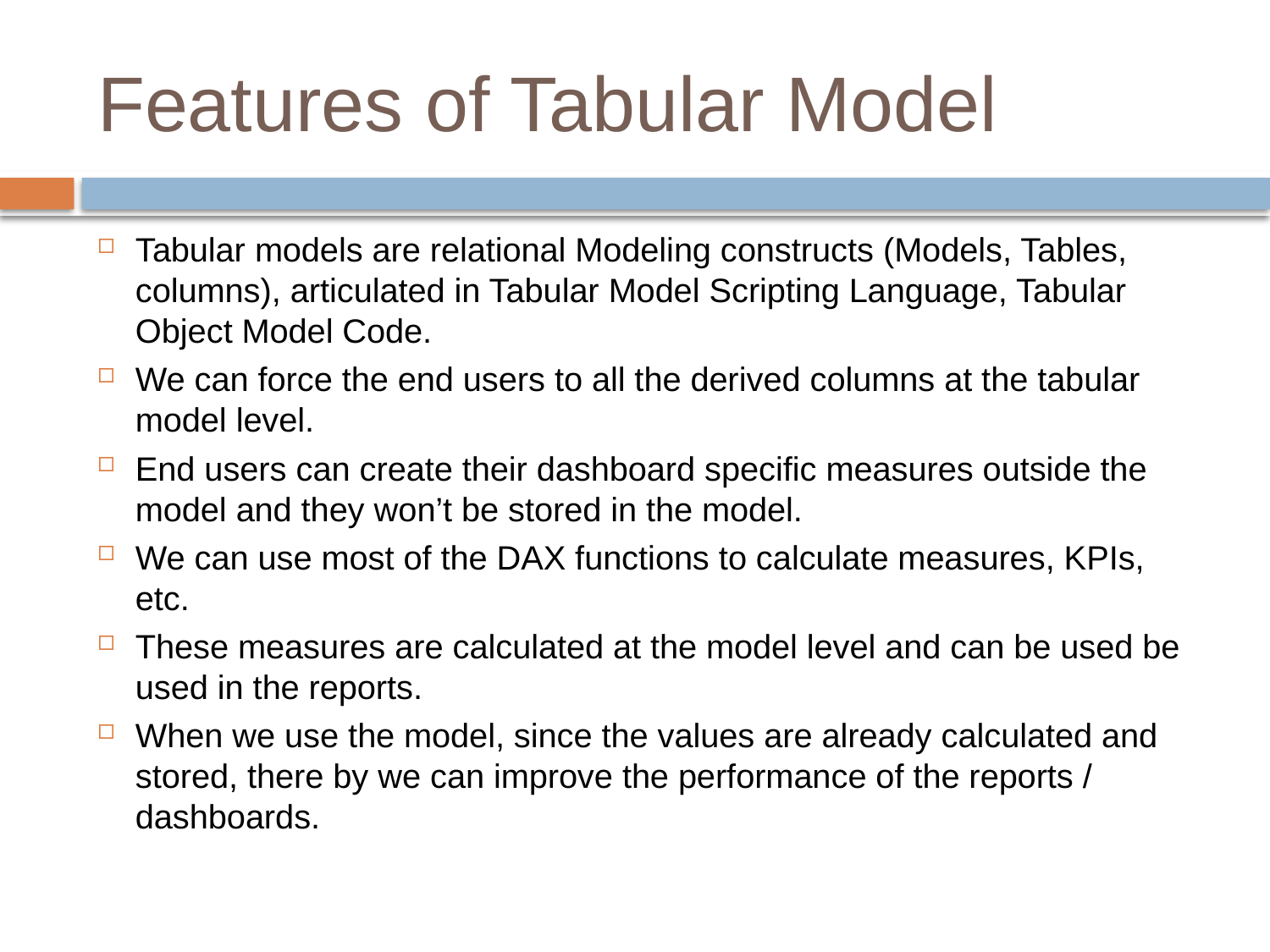

# Features of Tabular Model
Tabular models are relational Modeling constructs (Models, Tables, columns), articulated in Tabular Model Scripting Language, Tabular Object Model Code.
We can force the end users to all the derived columns at the tabular model level.
End users can create their dashboard specific measures outside the model and they won’t be stored in the model.
We can use most of the DAX functions to calculate measures, KPIs, etc.
These measures are calculated at the model level and can be used be used in the reports.
When we use the model, since the values are already calculated and stored, there by we can improve the performance of the reports / dashboards.